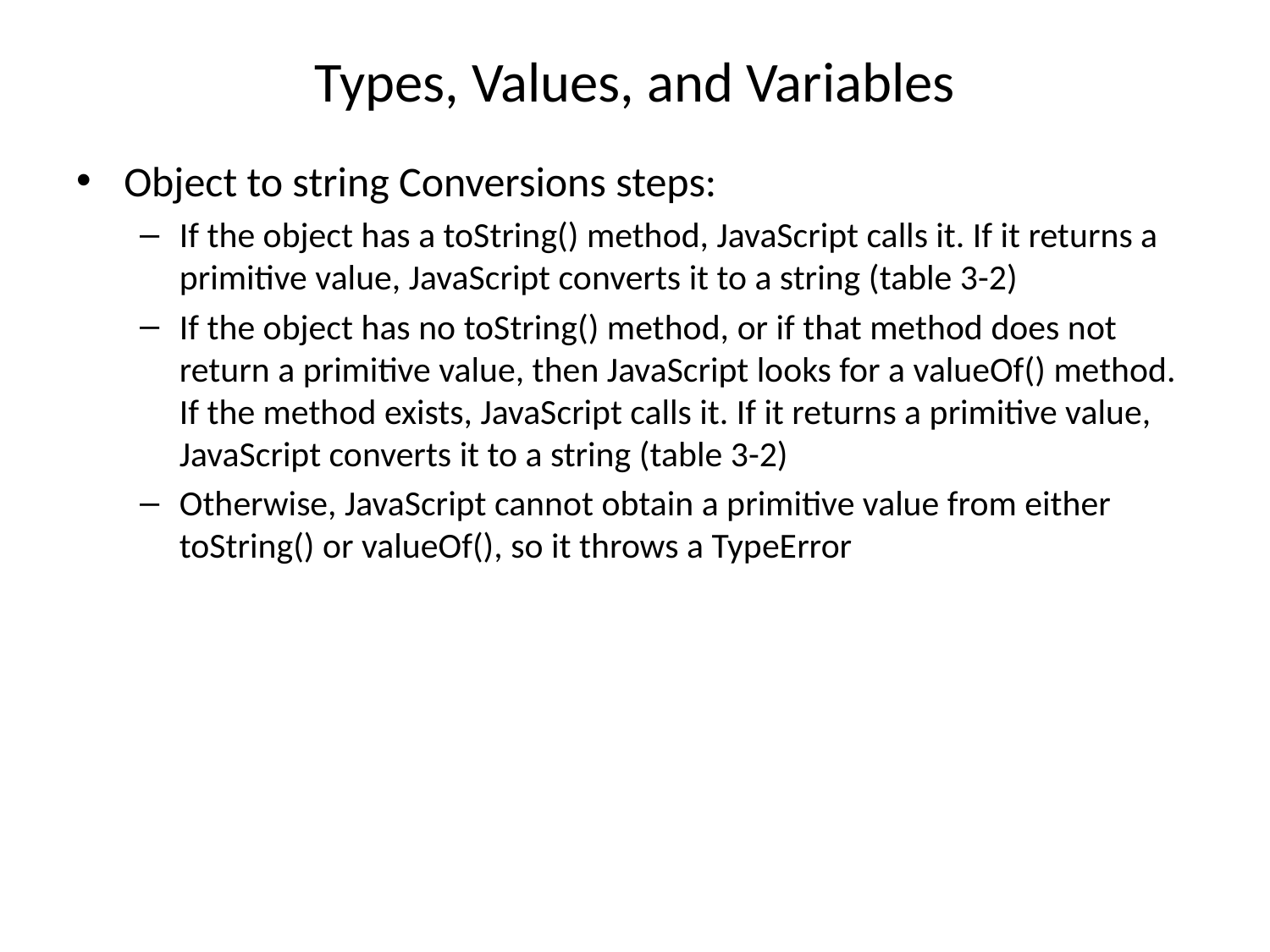

# Types, Values, and Variables
Object to string Conversions steps:
If the object has a toString() method, JavaScript calls it. If it returns a primitive value, JavaScript converts it to a string (table 3-2)
If the object has no toString() method, or if that method does not return a primitive value, then JavaScript looks for a valueOf() method. If the method exists, JavaScript calls it. If it returns a primitive value, JavaScript converts it to a string (table 3-2)
Otherwise, JavaScript cannot obtain a primitive value from either toString() or valueOf(), so it throws a TypeError